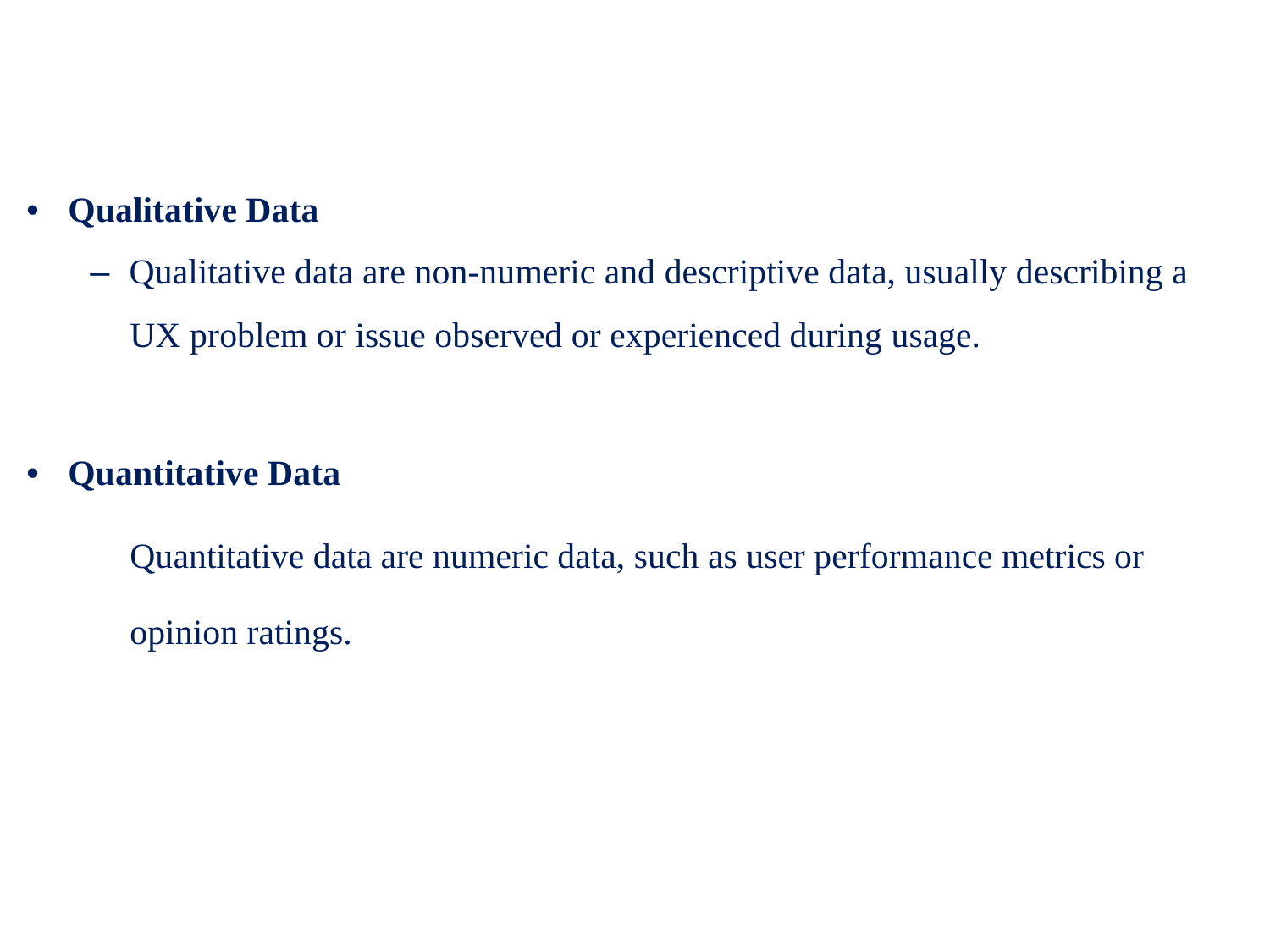

•   Qualitative Data
–  Qualitative data are non-numeric and descriptive data, usually describing a
UX problem or issue observed or experienced during usage.
•   Quantitative Data
	Quantitative data are numeric data, such as user performance metrics or opinion ratings.